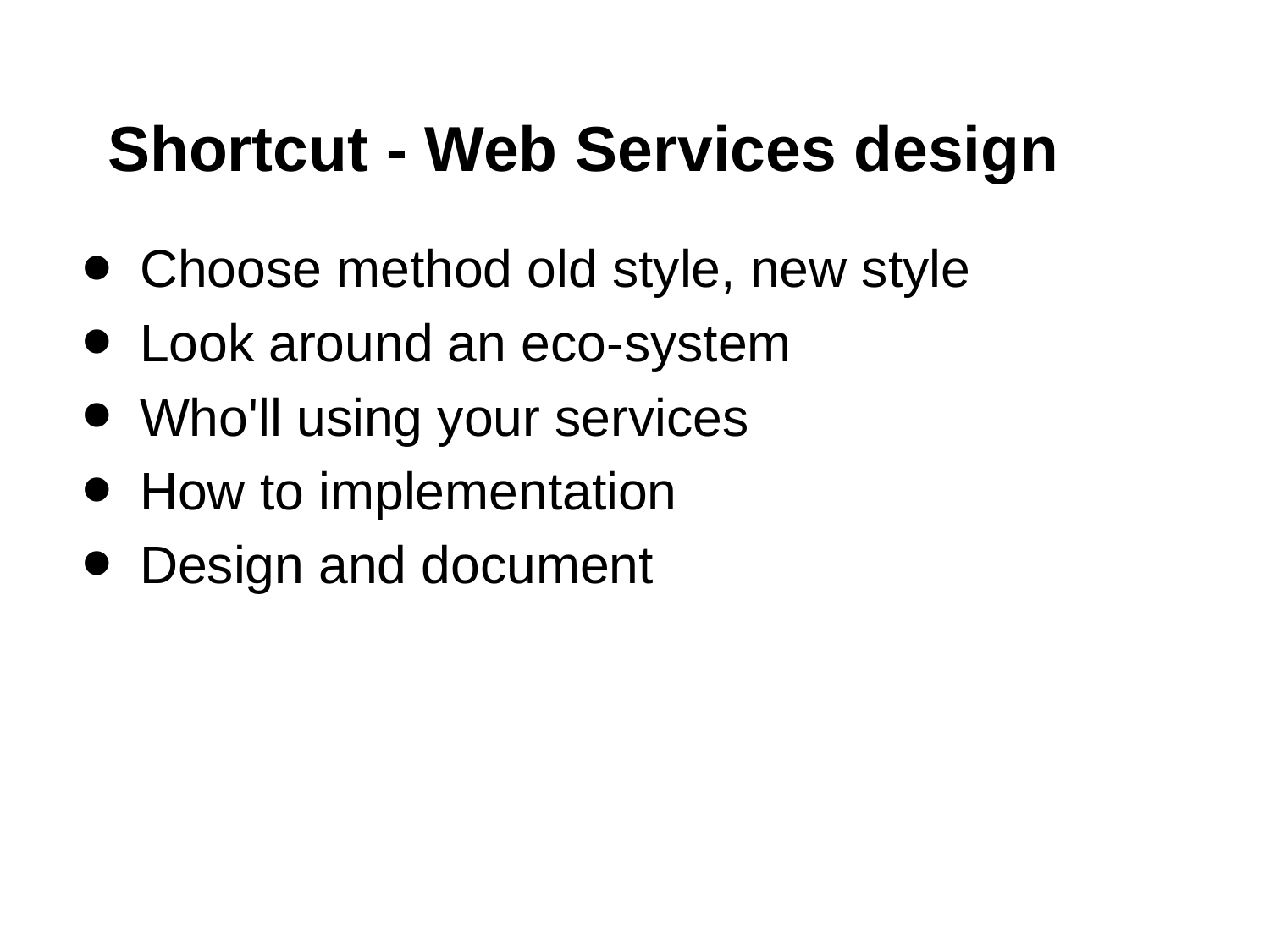

# Shortcut - Web Services design
Choose method old style, new style
Look around an eco-system
Who'll using your services
How to implementation
Design and document